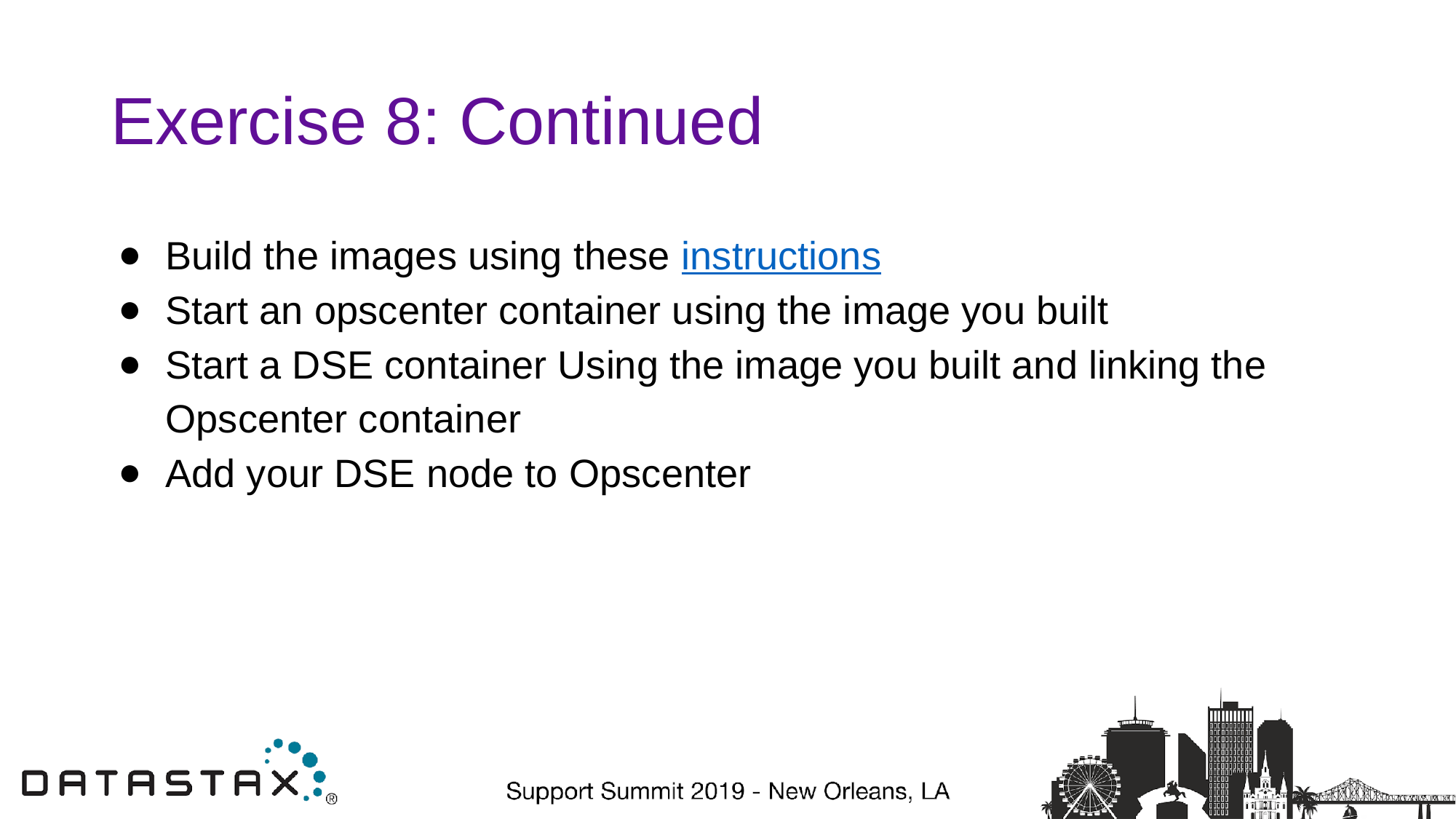

# Exercise 8: Continued
Build the images using these instructions
Start an opscenter container using the image you built
Start a DSE container Using the image you built and linking the Opscenter container
Add your DSE node to Opscenter